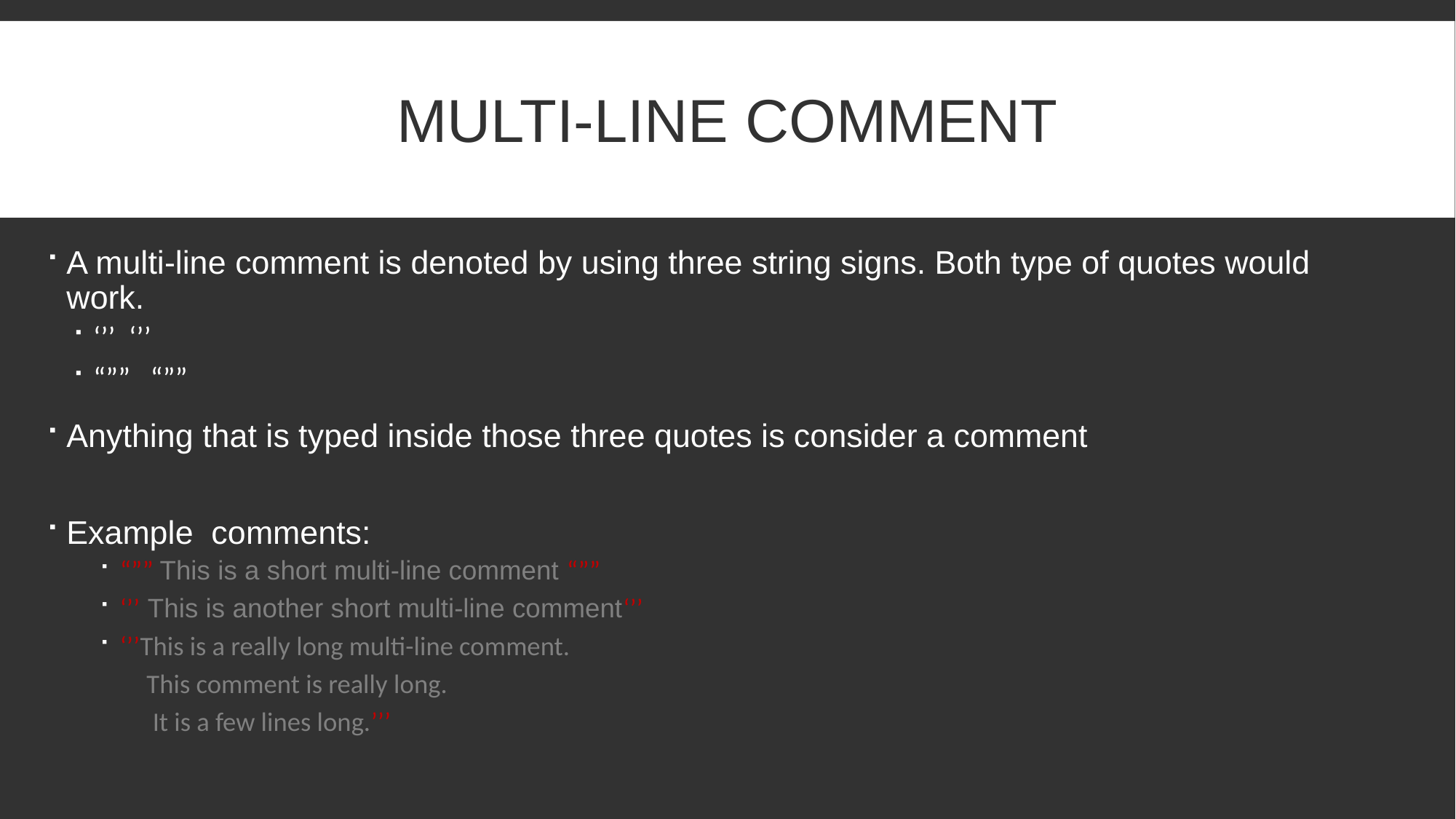

# Multi-line comment
A multi-line comment is denoted by using three string signs. Both type of quotes would work.
‘’’  ‘’’
“””   “””
Anything that is typed inside those three quotes is consider a comment

Example  comments:
“”” This is a short multi-line comment “””
‘’’ This is another short multi-line comment‘’’
‘’’This is a really long multi-line comment.
        This comment is really long.
         It is a few lines long.’’’